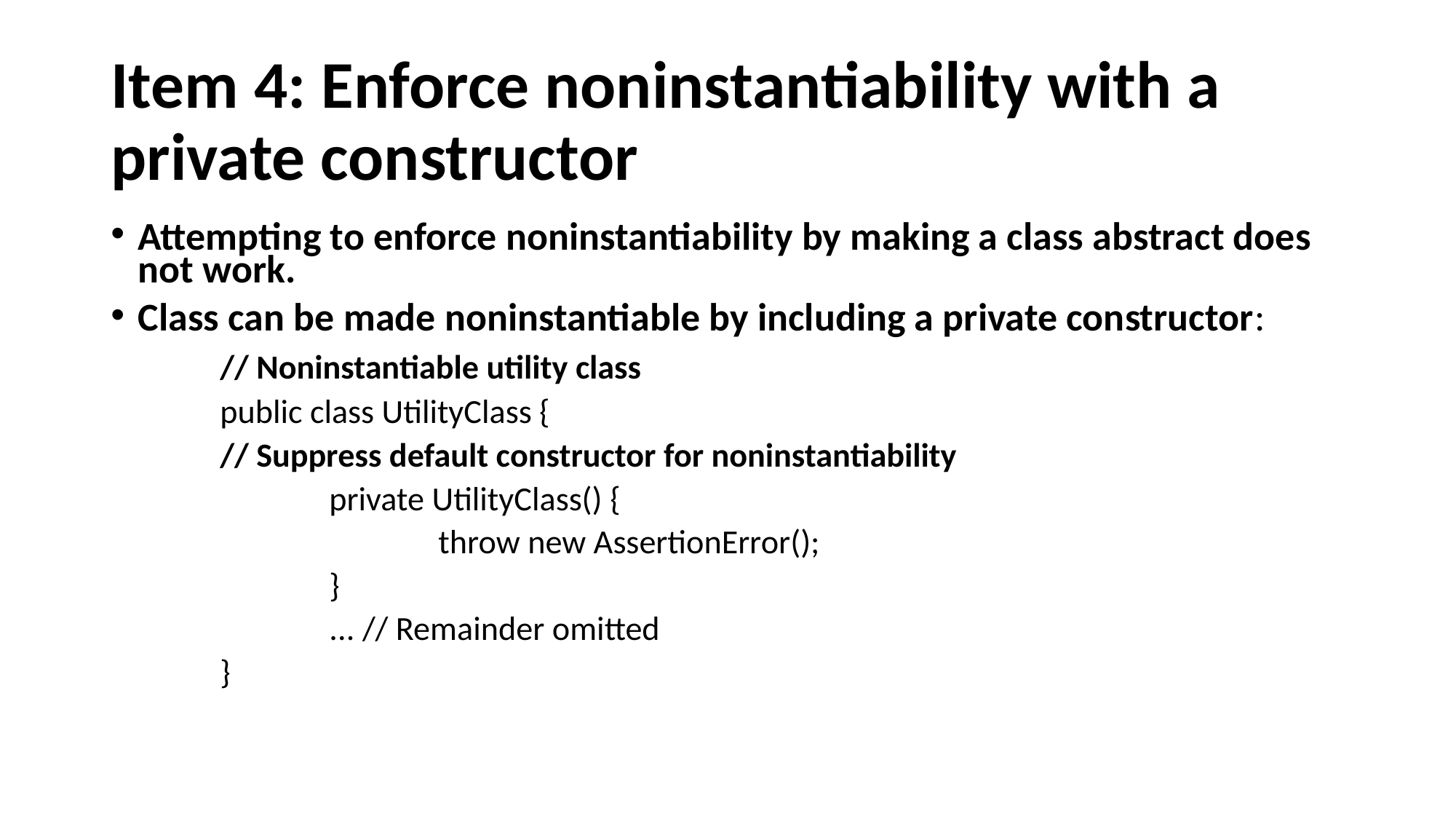

# Item 4: Enforce noninstantiability with a private constructor
Attempting to enforce noninstantiability by making a class abstract does not work.
Class can be made noninstantiable by including a private constructor:
	// Noninstantiable utility class
	public class UtilityClass {
	// Suppress default constructor for noninstantiability
		private UtilityClass() {
			throw new AssertionError();
		}
		... // Remainder omitted
	}